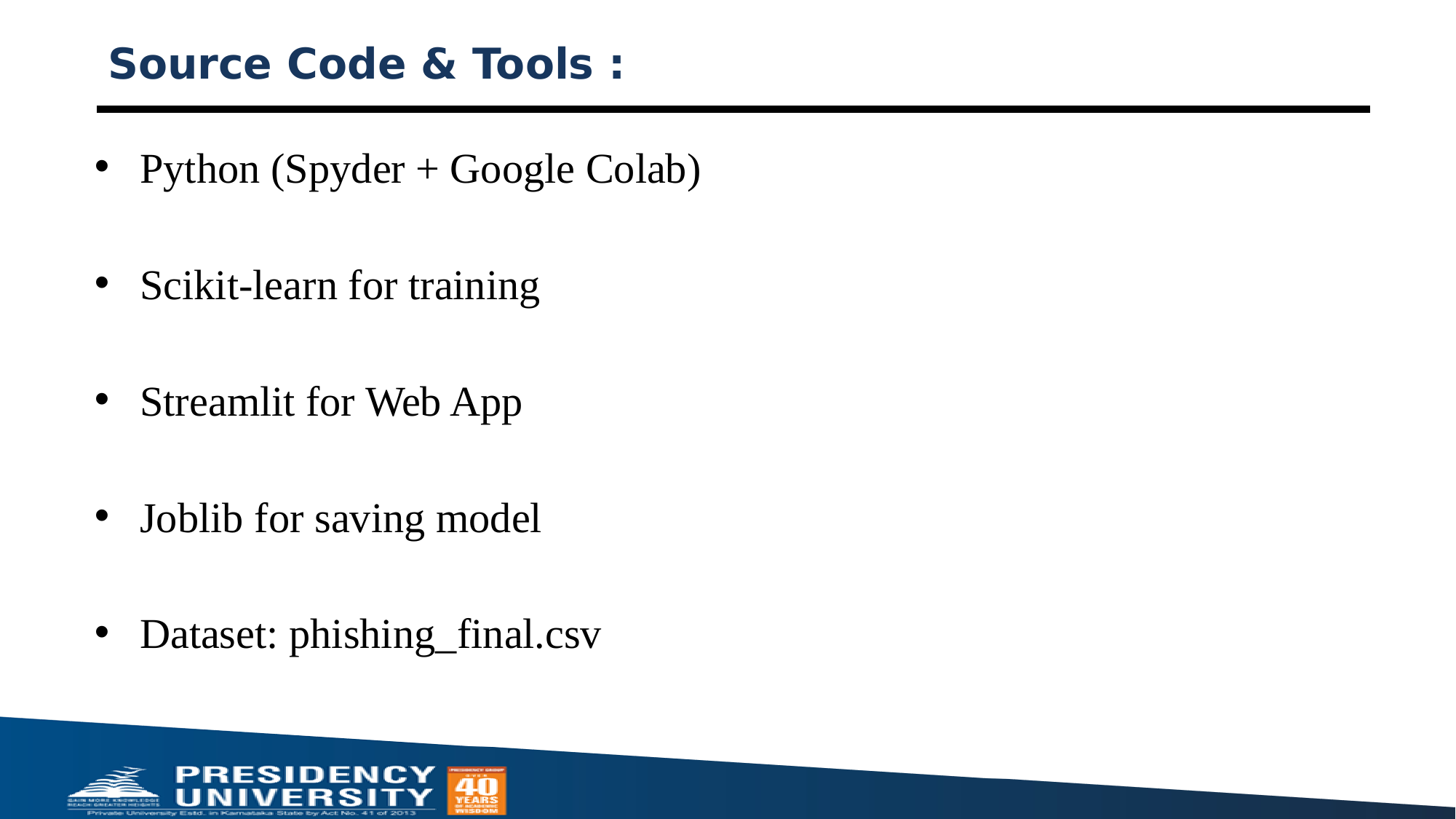

# Source Code & Tools :
Python (Spyder + Google Colab)

Scikit-learn for training

Streamlit for Web App

Joblib for saving model

Dataset: phishing_final.csv